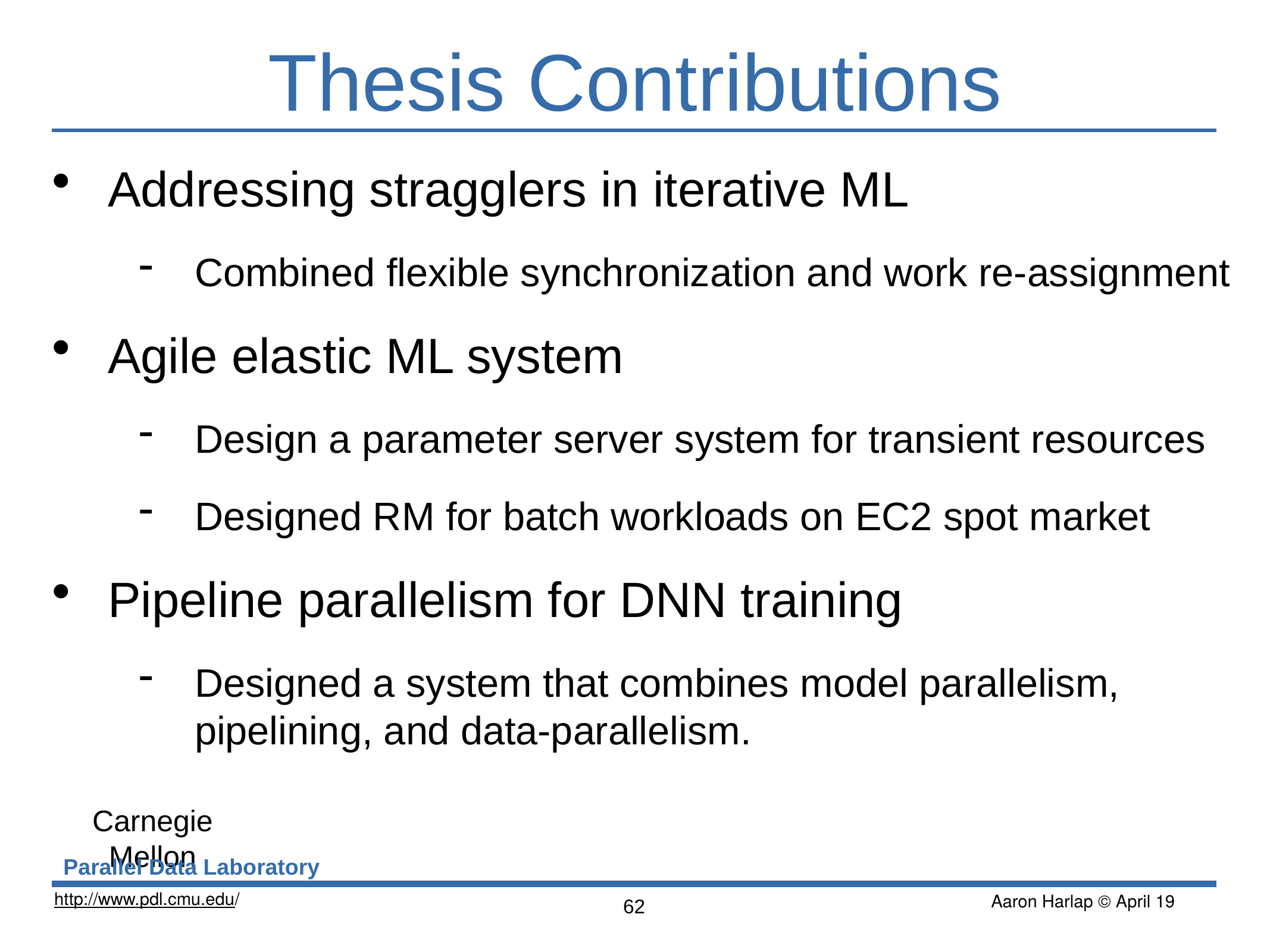

# Thesis Contributions
Addressing stragglers in iterative ML
Combined flexible synchronization and work re-assignment
Agile elastic ML system
Design a parameter server system for transient resources
Designed RM for batch workloads on EC2 spot market
Pipeline parallelism for DNN training
Designed a system that combines model parallelism, pipelining, and data-parallelism.
62